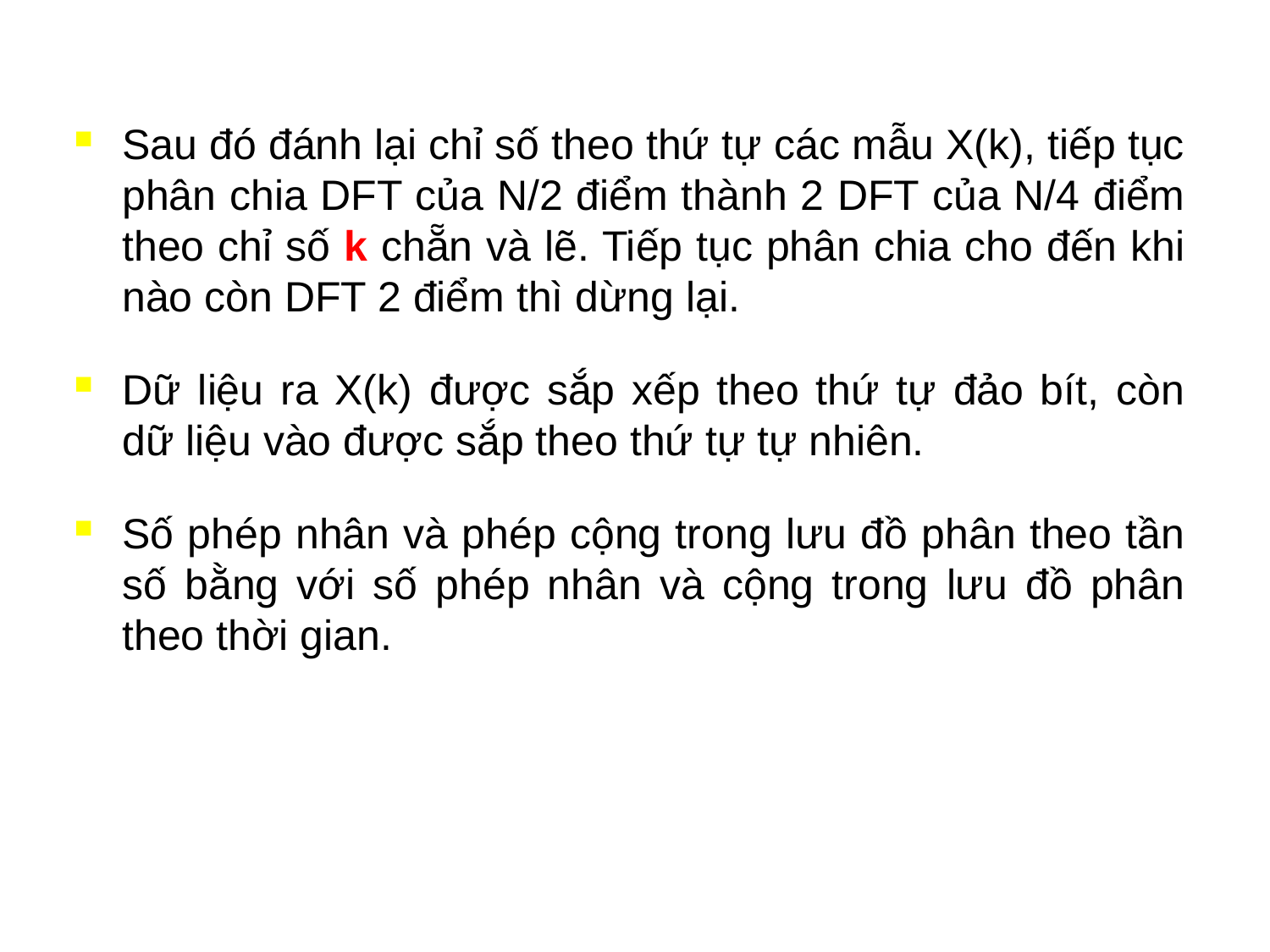

Sau đó đánh lại chỉ số theo thứ tự các mẫu X(k), tiếp tục phân chia DFT của N/2 điểm thành 2 DFT của N/4 điểm theo chỉ số k chẵn và lẽ. Tiếp tục phân chia cho đến khi nào còn DFT 2 điểm thì dừng lại.

Dữ liệu ra X(k) được sắp xếp theo thứ tự đảo bít, còn dữ liệu vào được sắp theo thứ tự tự nhiên.

Số phép nhân và phép cộng trong lưu đồ phân theo tần số bằng với số phép nhân và cộng trong lưu đồ phân theo thời gian.